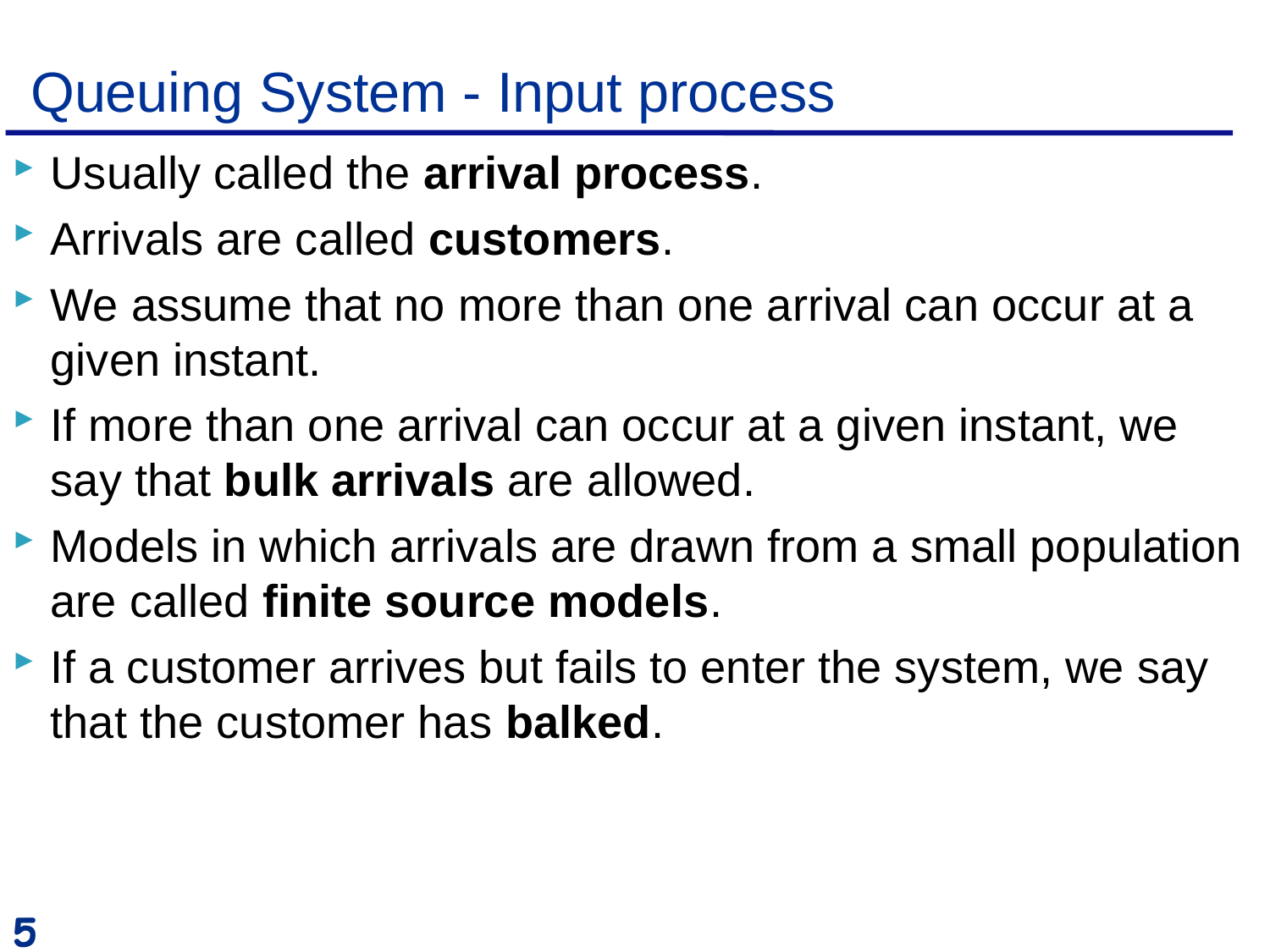

# Queuing System - Input process
Usually called the arrival process.
Arrivals are called customers.
We assume that no more than one arrival can occur at a given instant.
If more than one arrival can occur at a given instant, we say that bulk arrivals are allowed.
Models in which arrivals are drawn from a small population are called finite source models.
If a customer arrives but fails to enter the system, we say that the customer has balked.

5